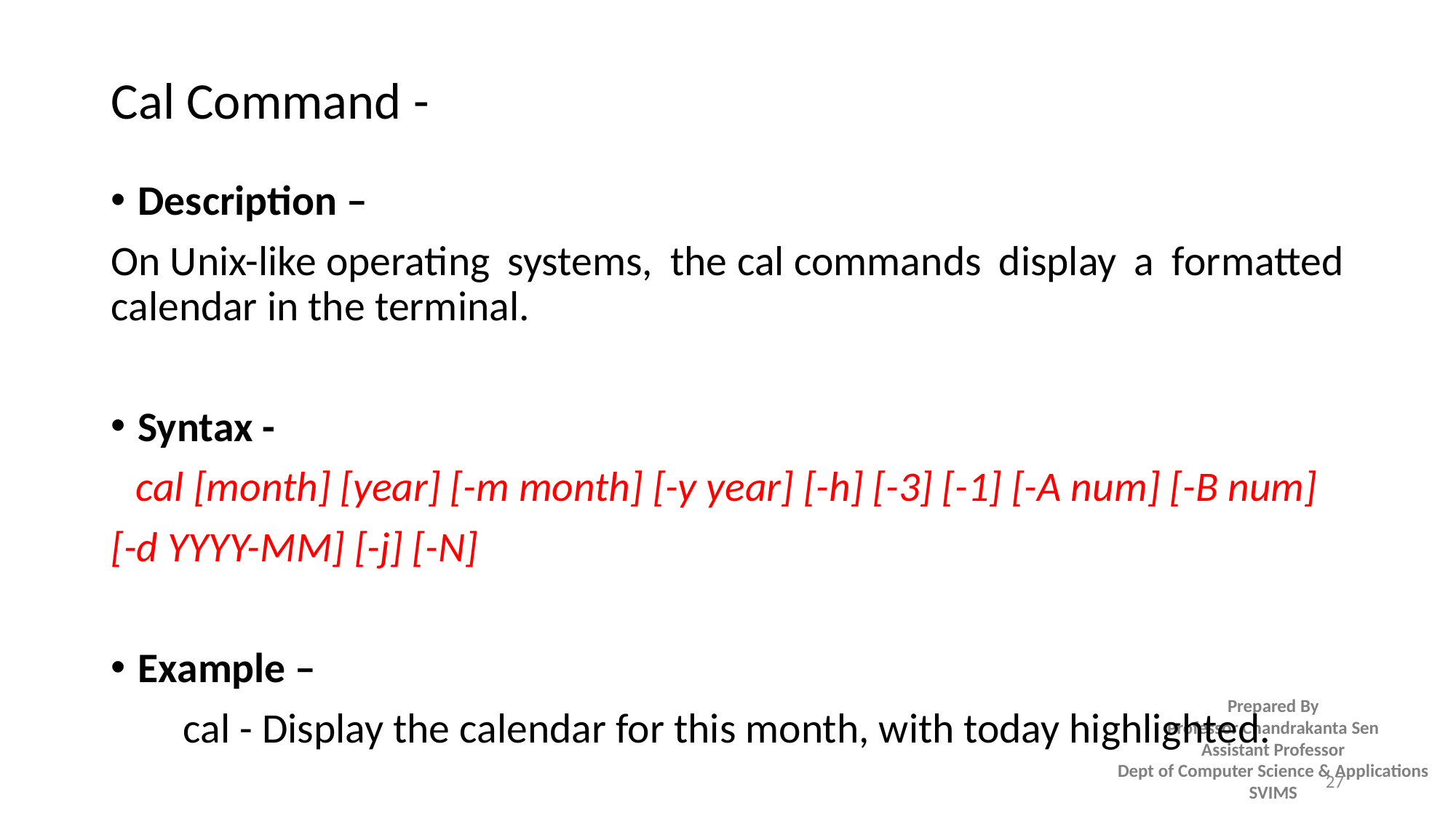

# Cal Command -
Description –
On Unix-like operating systems, the cal commands display a formatted calendar in the terminal.

Syntax -
cal [month] [year] [-m month] [-y year] [-h] [-3] [-1] [-A num] [-B num]
[-d YYYY-MM] [-j] [-N]

Example –
cal - Display the calendar for this month, with today highlighted.
27